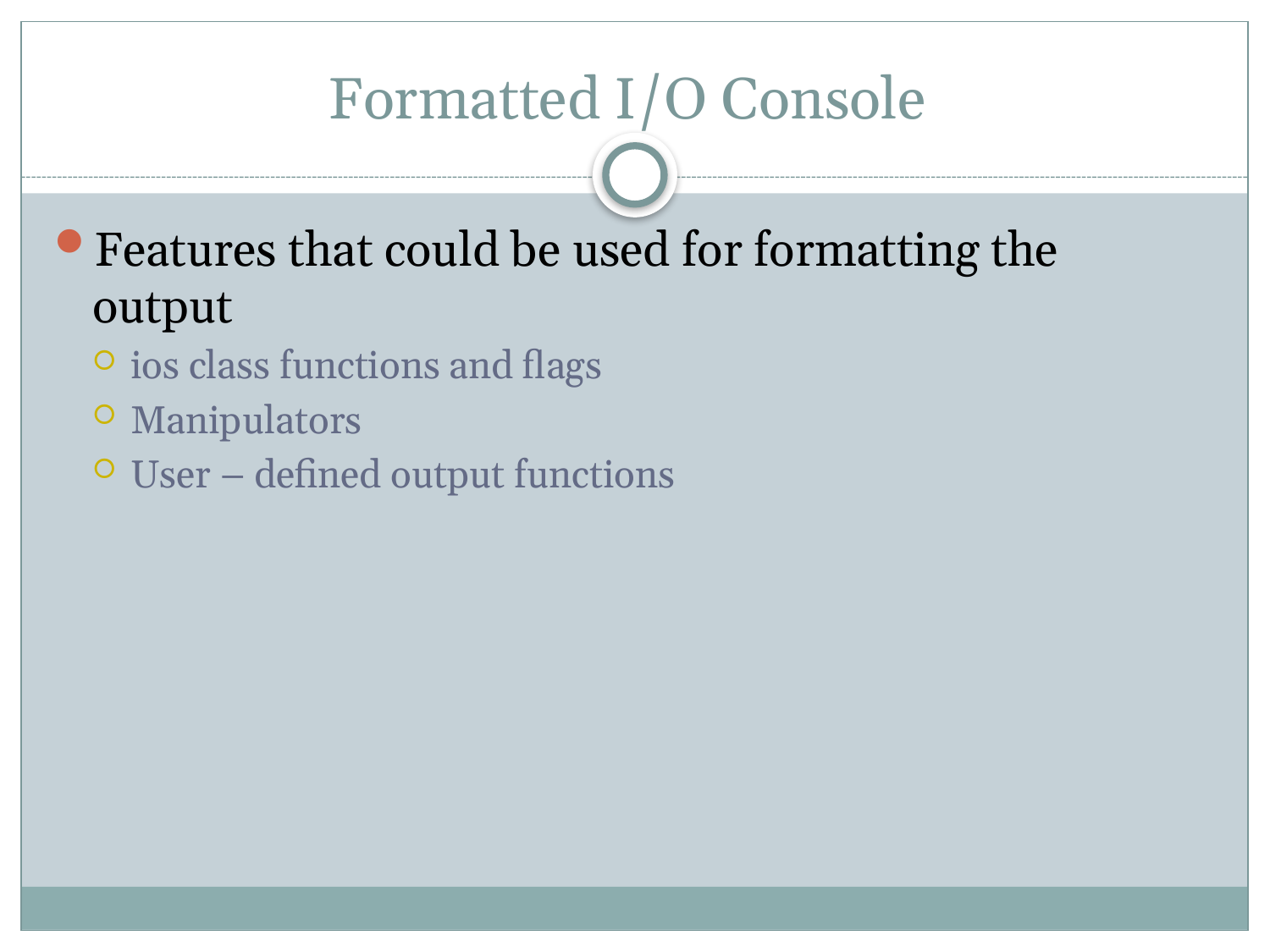

# Formatted I/O Console
Features that could be used for formatting the output
ios class functions and flags
Manipulators
User – defined output functions